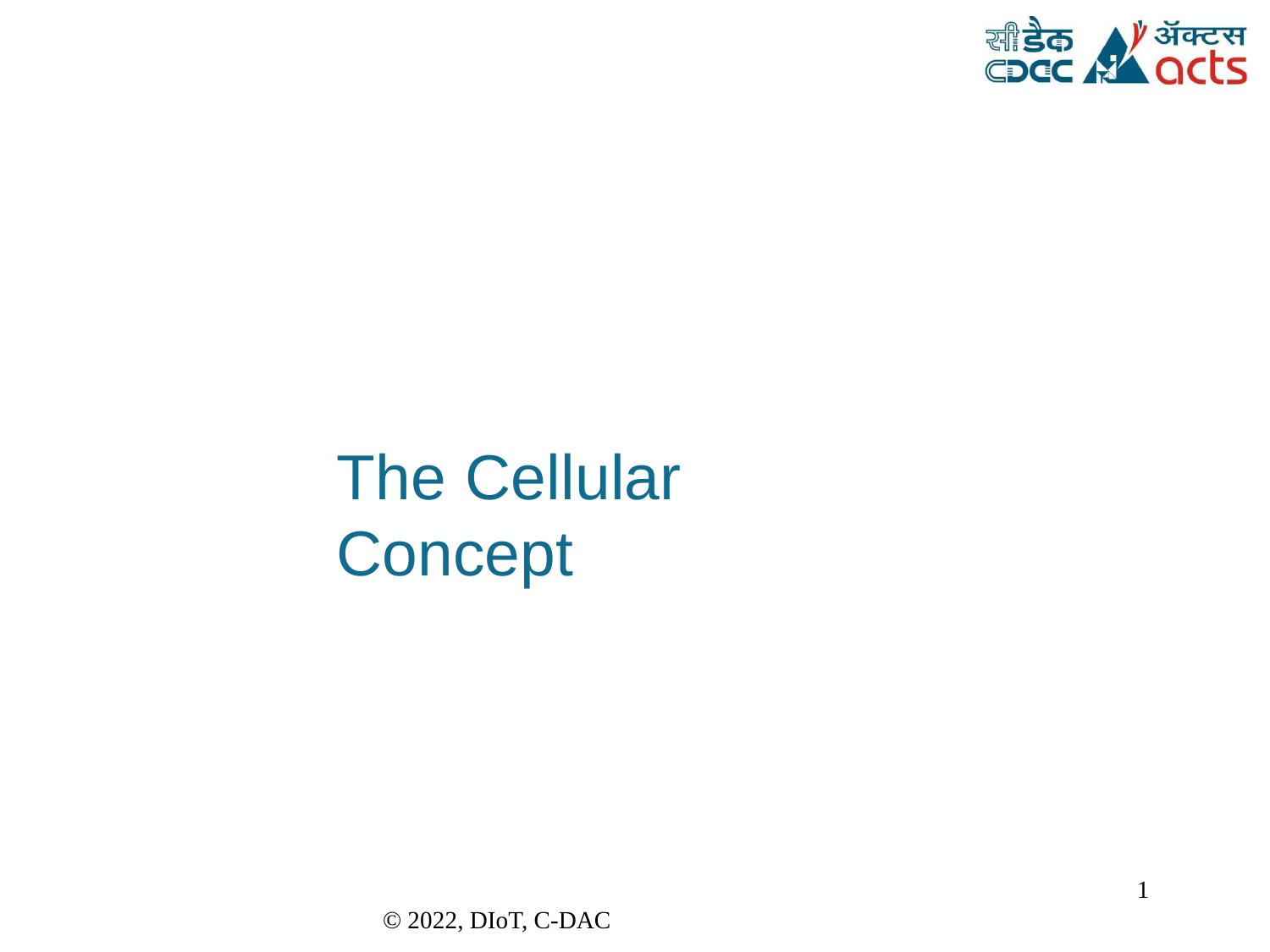

The	Cellular Concept
1
© 2022, DIoT, C-DAC